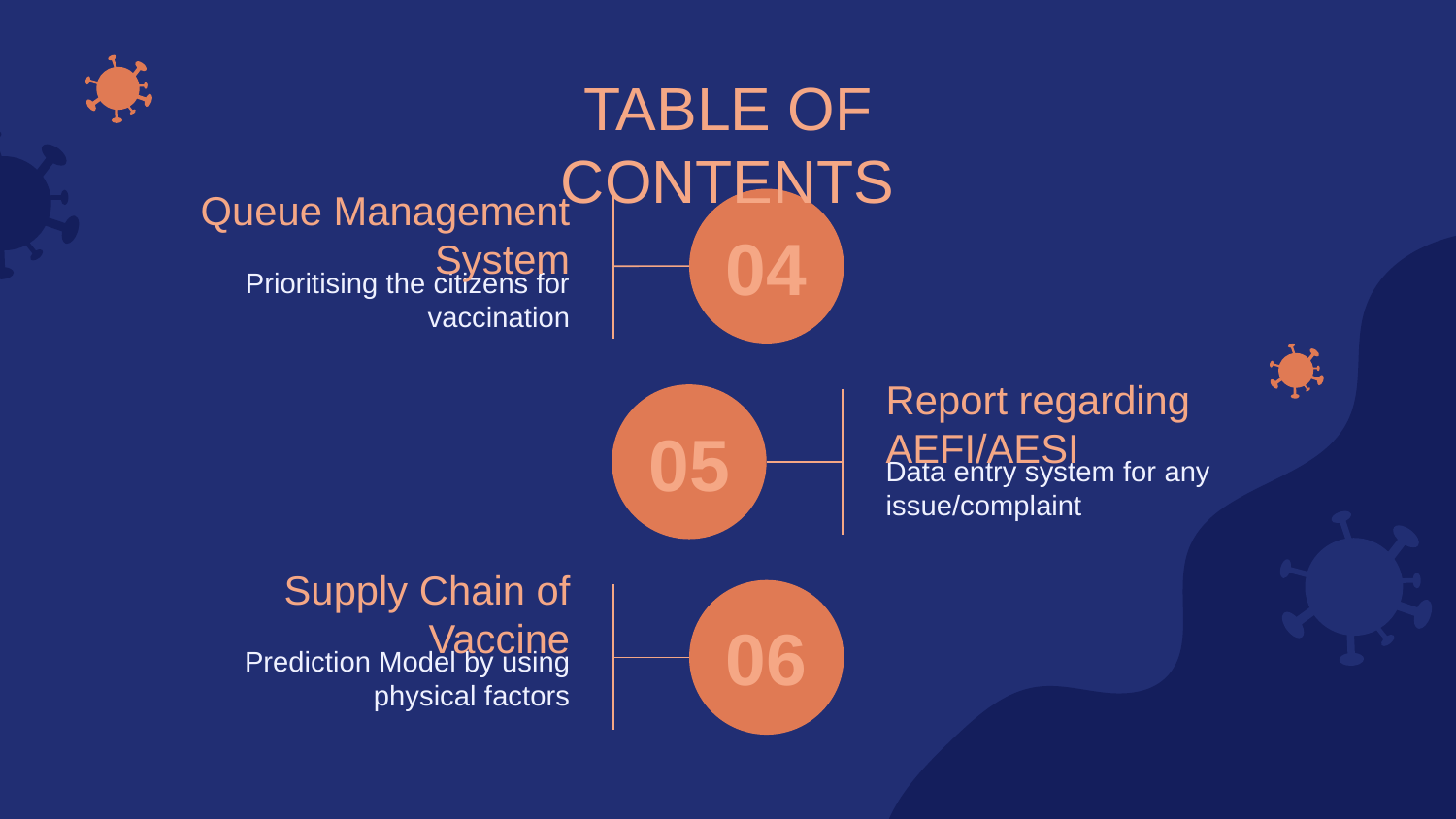

TABLE OF CONTENTS

Queue Management System
# 04
Prioritising the citizens for vaccination
Report regarding AEFI/AESI

05
Data entry system for any issue/complaint
Supply Chain of Vaccine

06
Prediction Model by using physical factors